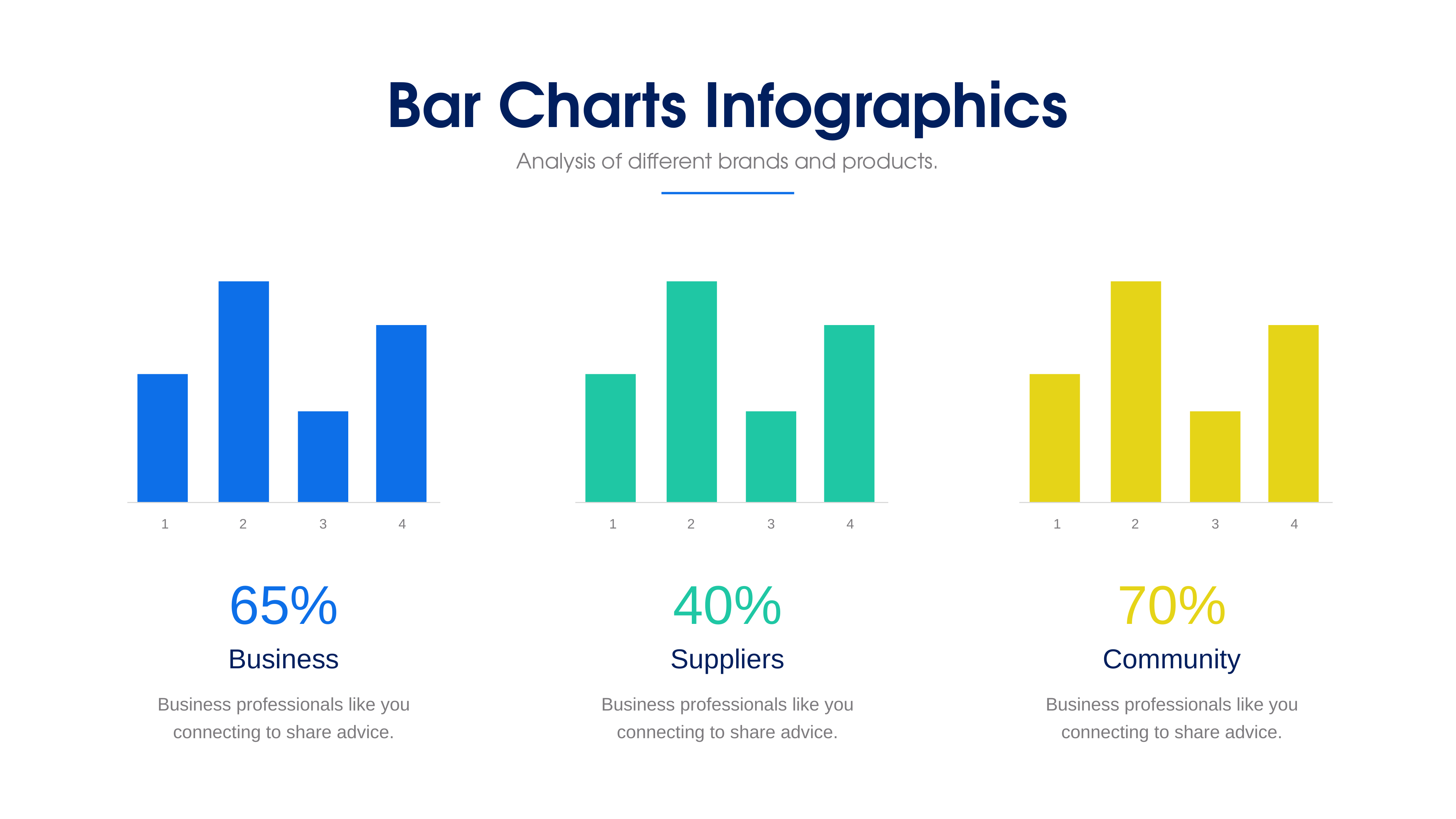

Bar Charts Infographics
Analysis of different brands and products.

1
2
3
4

1
2
3
4

1
2
3
4
65%
Business
Business professionals like you connecting to share advice.
40%
Suppliers
Business professionals like you connecting to share advice.
70%
Community
Business professionals like you connecting to share advice.